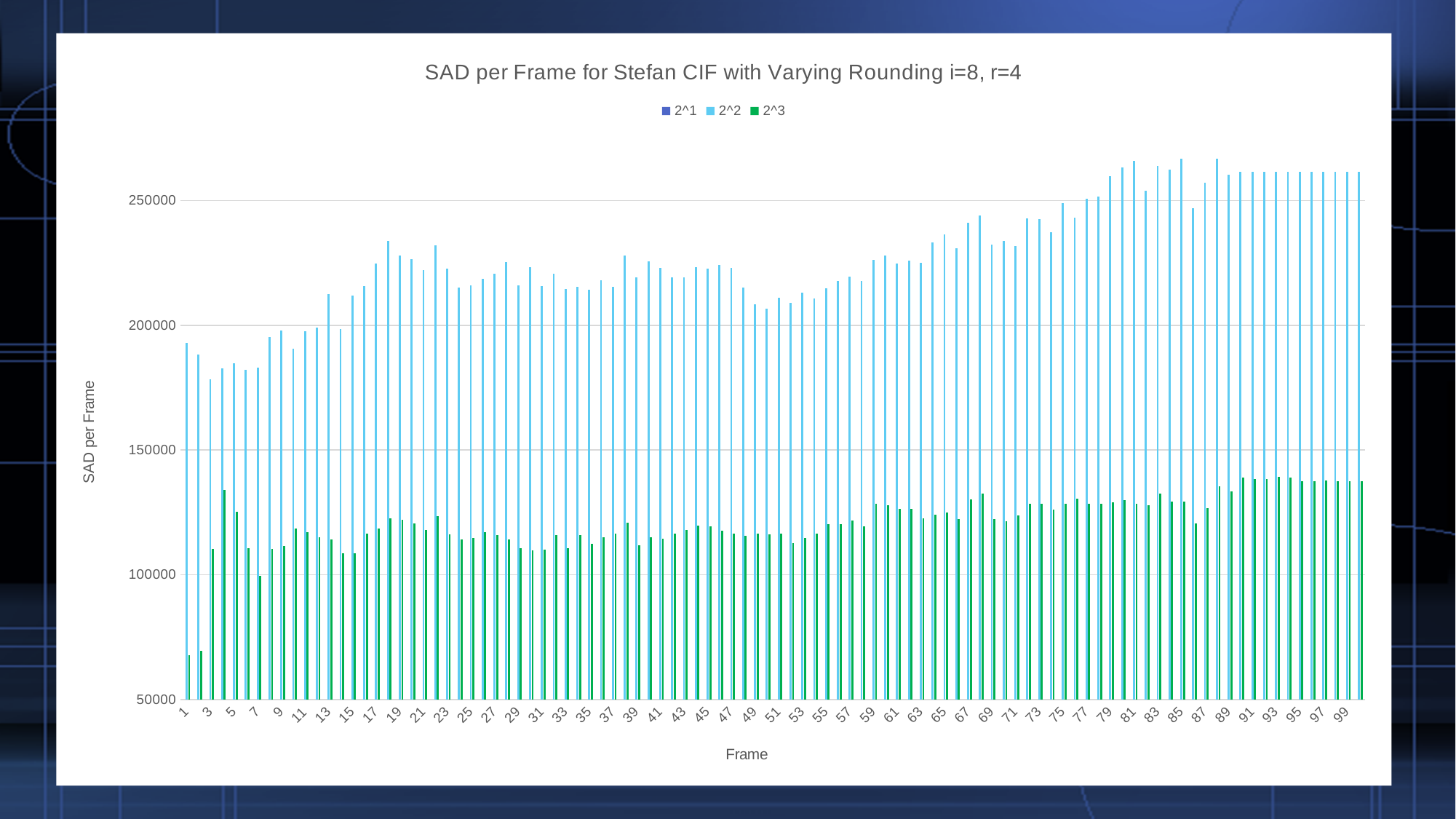

### Chart: SAD per Frame for Stefan CIF with Varying Rounding i=8, r=4

| Category |  |  |  |
|---|---|---|---|